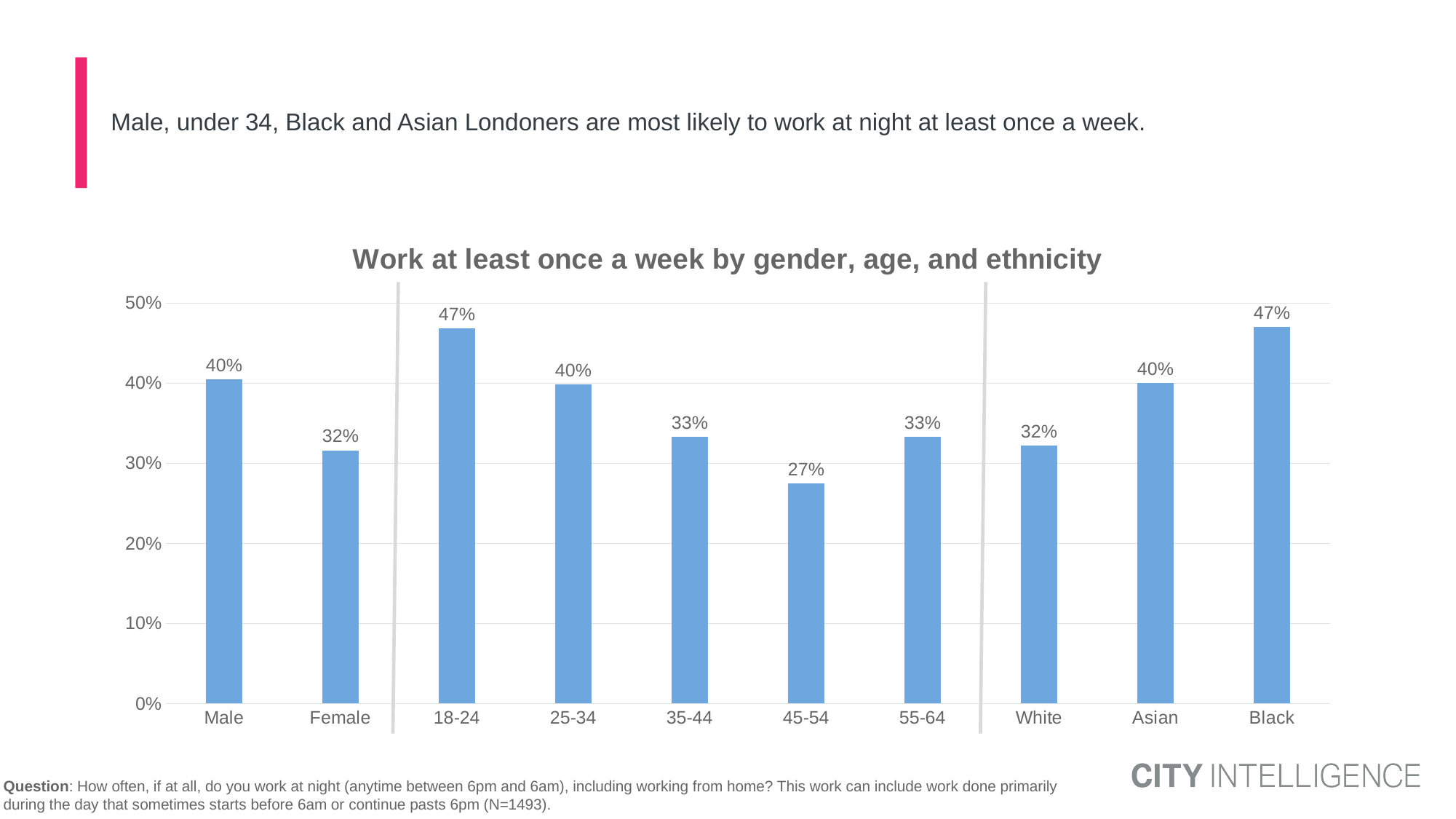

# Male, under 34, Black and Asian Londoners are most likely to work at night at least once a week.

### Chart: Work at least once a week by gender, age, and ethnicity

| Category | Series 1 |
|---|---|
| Male | 0.40480674873288613 |
| Female | 0.3161881367796322 |
| 18-24 | 0.4685395413070173 |
| 25-34 | 0.39867262581085 |
| 35-44 | 0.3330583696736672 |
| 45-54 | 0.274358293161524 |
| 55-64 | 0.3331732543497728 |
| White | 0.3225679332111428 |
| Asian | 0.4 |
| Black | 0.47 |
Question: How often, if at all, do you work at night (anytime between 6pm and 6am), including working from home? This work can include work done primarily during the day that sometimes starts before 6am or continue pasts 6pm (N=1493).